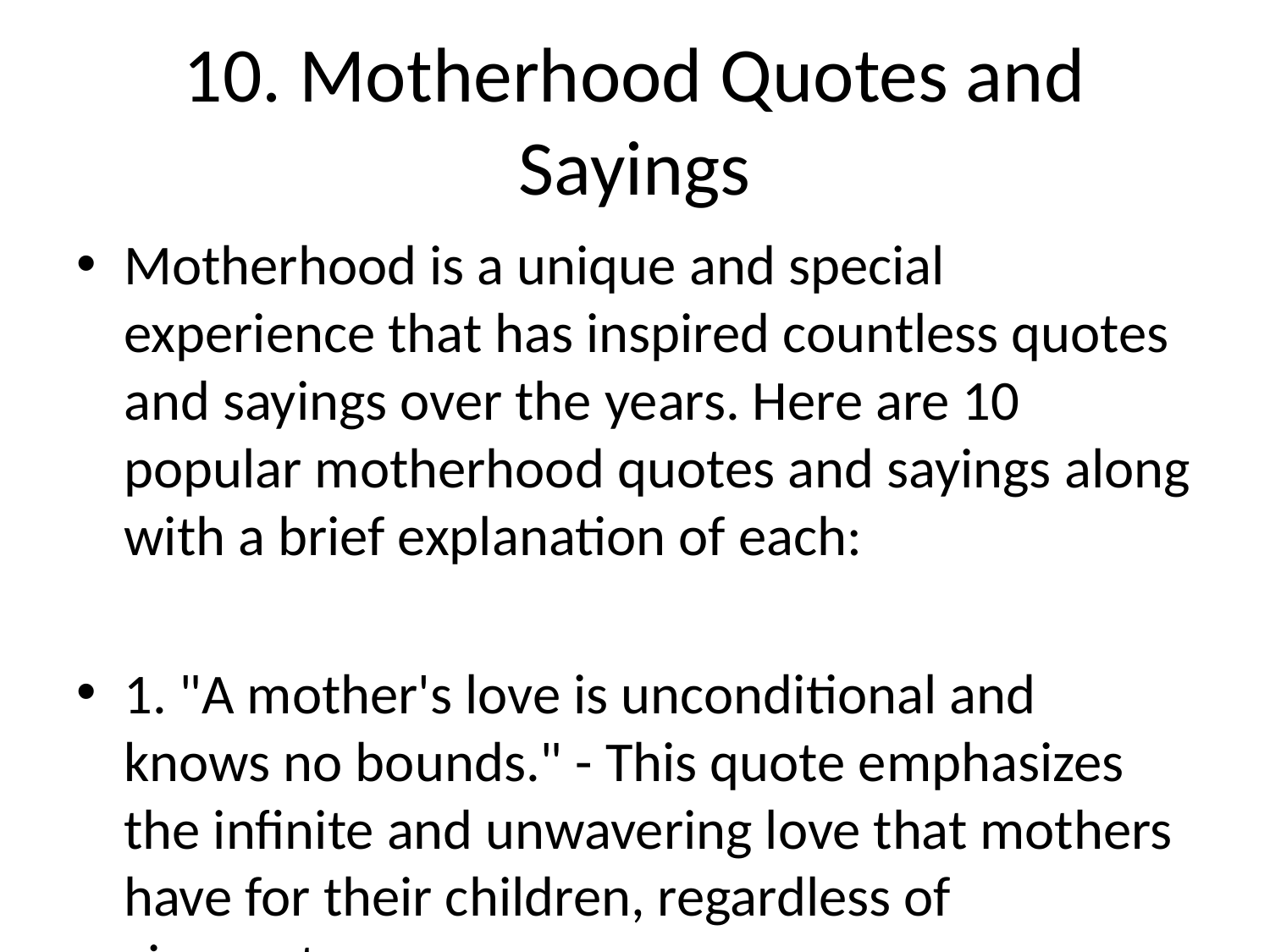

# 10. Motherhood Quotes and Sayings
Motherhood is a unique and special experience that has inspired countless quotes and sayings over the years. Here are 10 popular motherhood quotes and sayings along with a brief explanation of each:

1. "A mother's love is unconditional and knows no bounds." - This quote emphasizes the infinite and unwavering love that mothers have for their children, regardless of circumstances.

2. "Motherhood: All love begins and ends there." - This quote by Robert Browning captures the profound impact that a mother's love has on shaping a child's life.

3. "Motherhood is the greatest thing and the hardest thing." - This quote highlights the complexities of motherhood, acknowledging both the joys and challenges that come with raising children.

4. "The hand that rocks the cradle rules the world." - This saying reflects the influential role that mothers play in shaping the future through nurturing and raising children.

5. "A mother is she who can take the place of all others but whose place no one else can take." - This quote recognizes the irreplaceable bond between a mother and her child.

6. "Motherhood: Powered by love, sustained by caffeine." - This humorous quote humorously acknowledges the energy and dedication required for being a mother.

7. "Mothers hold their children's hands for a short while but their hearts forever." - This saying captures the enduring connection and love between a mother and her child.

8. "Being a mom means you need to master the art of multitasking." - This quote highlights the juggling act that mothers often have to perform to manage various tasks and responsibilities.

9. "A mother's hug lasts long after she lets go." - This quote emphasizes the lasting impact of a mother's love and physical touch on her child.

10. "Motherhood is a choice you make every day, to put someone else's happiness and well-being ahead of your own, to teach the hard lessons, to do the right thing even when you're not sure what the right thing is." - This quote by author and entrepreneur Cheryl Strayed encapsulates the selflessness and sacrifices that come with being a mother.

These motherhood quotes and sayings capture the essence of the unique bond between a mother and her child, as well as the challenges and joys that come with motherhood.